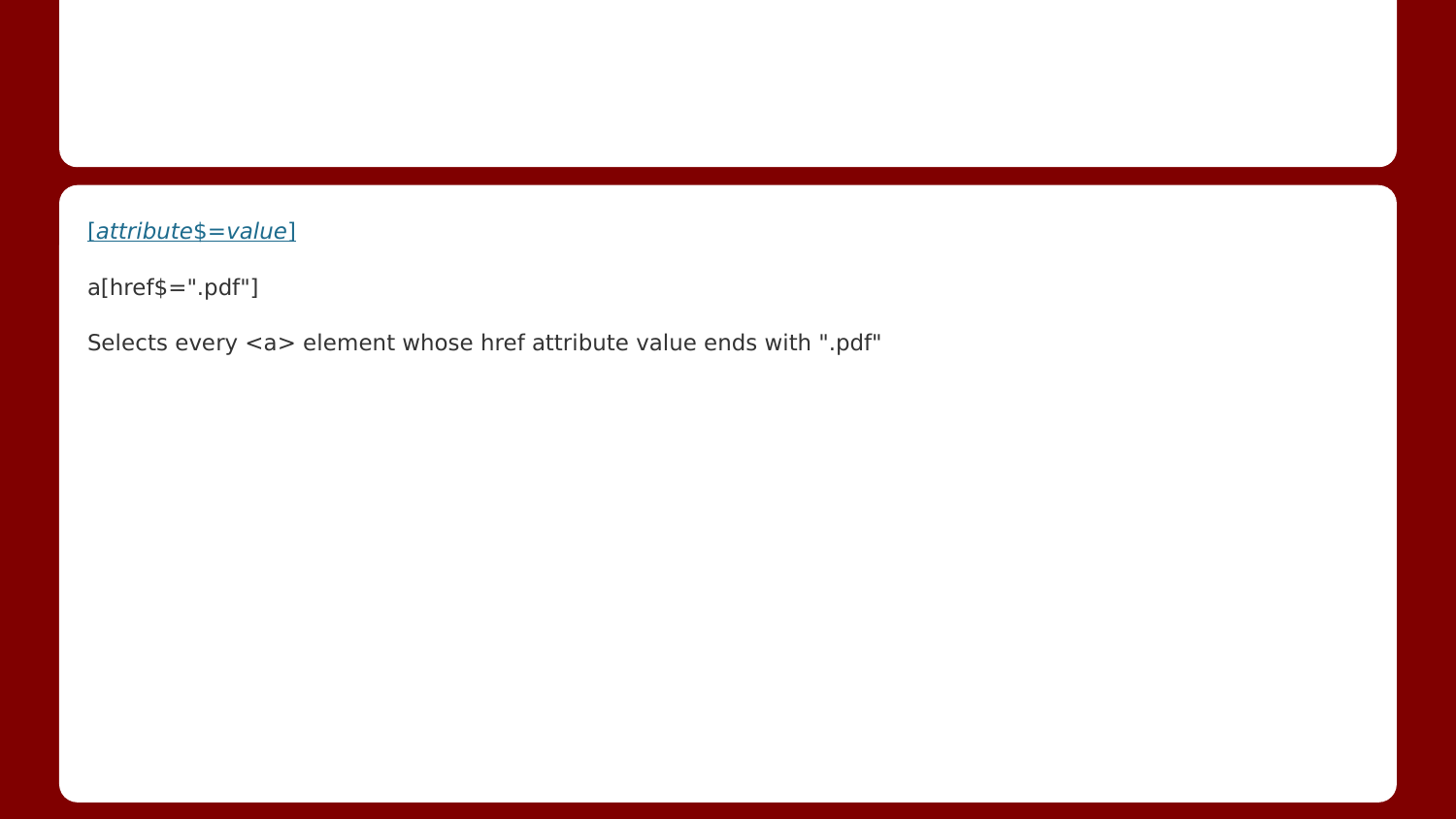

#
[attribute$=value]
a[href$=".pdf"]
Selects every <a> element whose href attribute value ends with ".pdf"